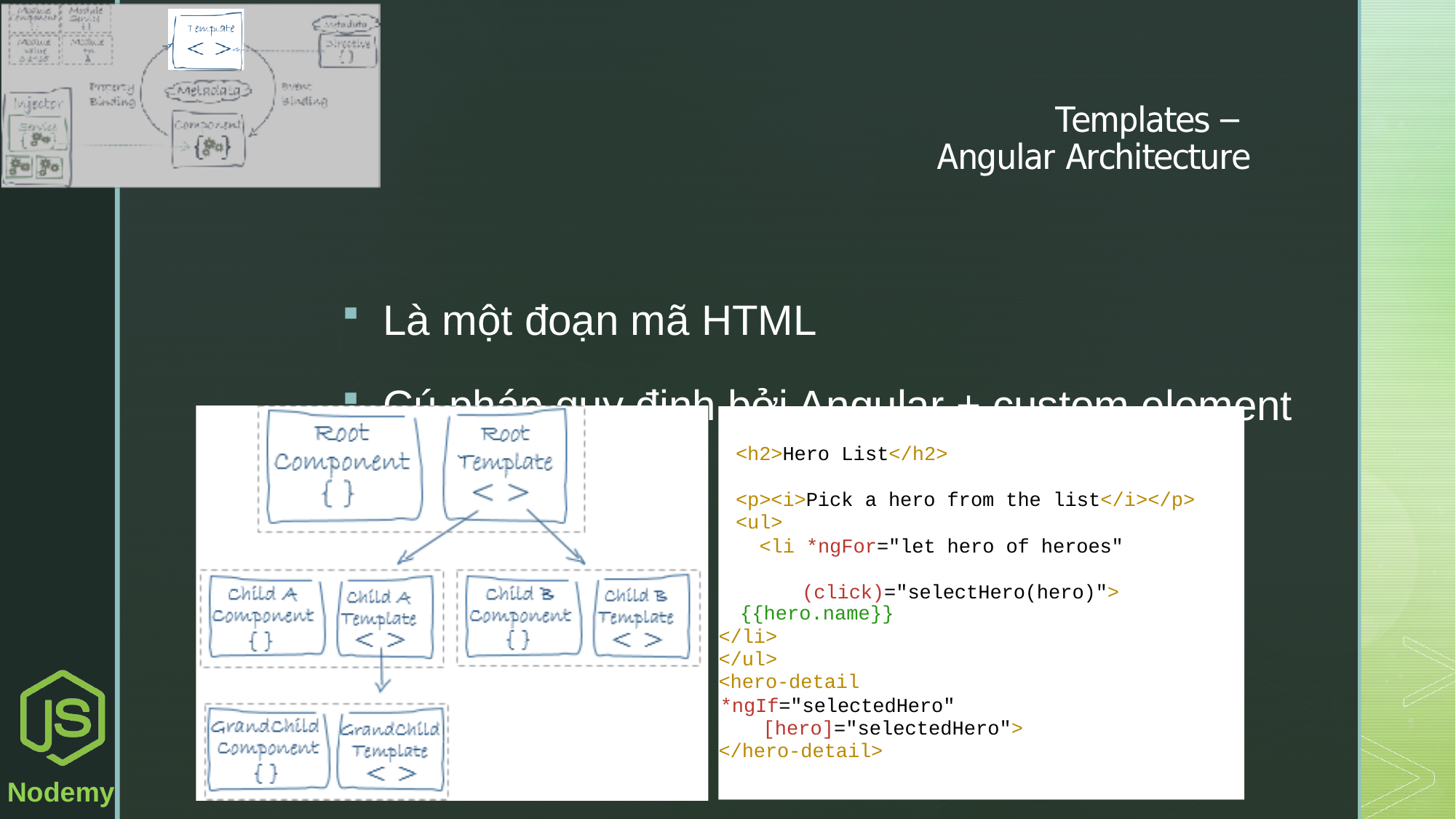

# Templates – Angular Architecture
Là một đoạn mã HTML
Cú pháp quy định bởi Angular + custom element

<h2>Hero List</h2>

<p><i>Pick a hero from the list</i></p>
<ul>
<li *ngFor="let hero of heroes"  (click)="selectHero(hero)">
{{hero.name}}
</li>
</ul>
<hero-detail
*ngIf="selectedHero"  [hero]="selectedHero">
</hero-detail>